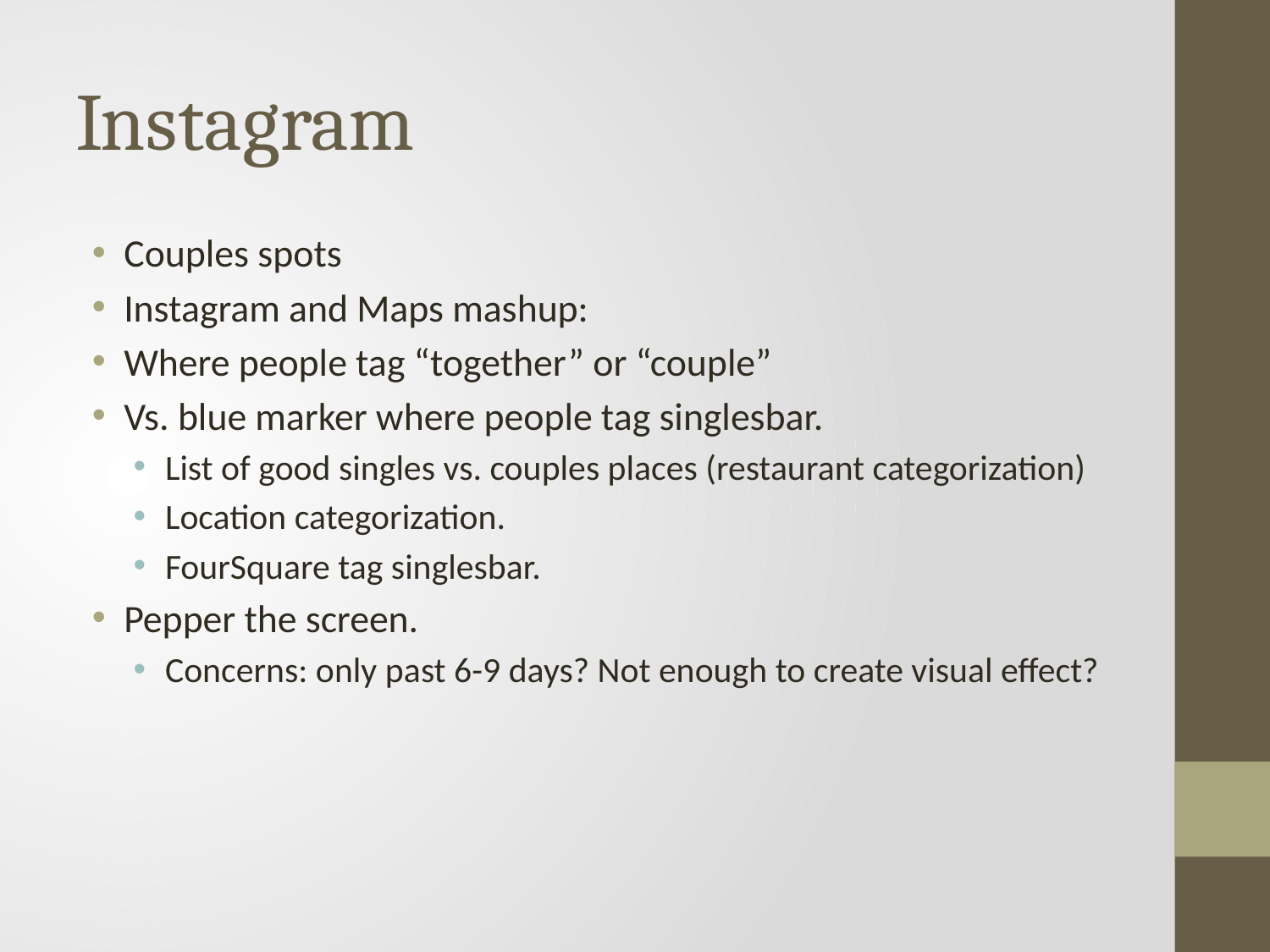

# Instagram
Couples spots
Instagram and Maps mashup:
Where people tag “together” or “couple”
Vs. blue marker where people tag singlesbar.
List of good singles vs. couples places (restaurant categorization)
Location categorization.
FourSquare tag singlesbar.
Pepper the screen.
Concerns: only past 6-9 days? Not enough to create visual effect?